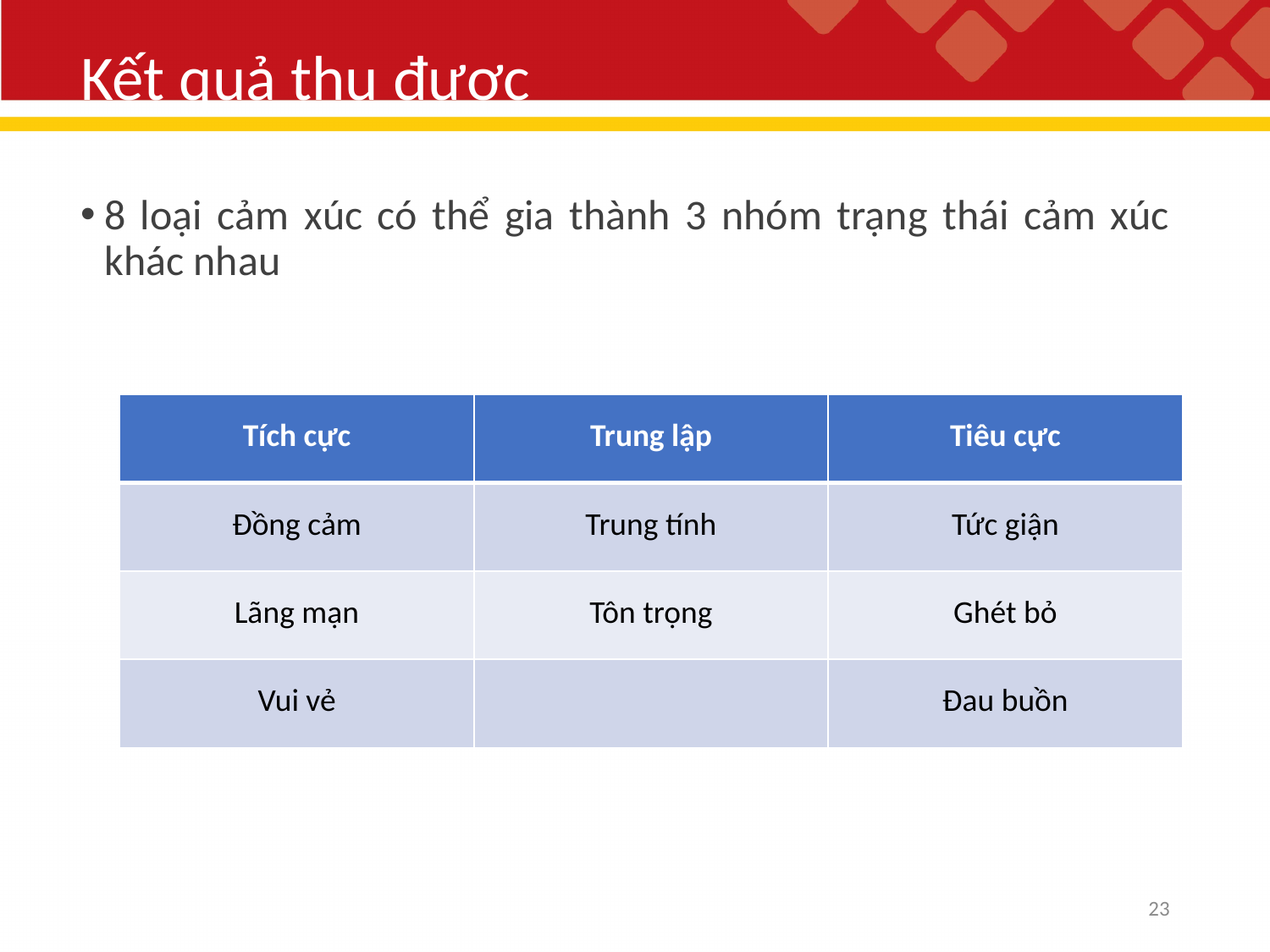

# Kết quả thu được
8 loại cảm xúc có thể gia thành 3 nhóm trạng thái cảm xúc khác nhau

| Tích cực | Trung lập | Tiêu cực |
| --- | --- | --- |
| Đồng cảm | Trung tính | Tức giận |
| Lãng mạn | Tôn trọng | Ghét bỏ |
| Vui vẻ |  | Đau buồn |
23